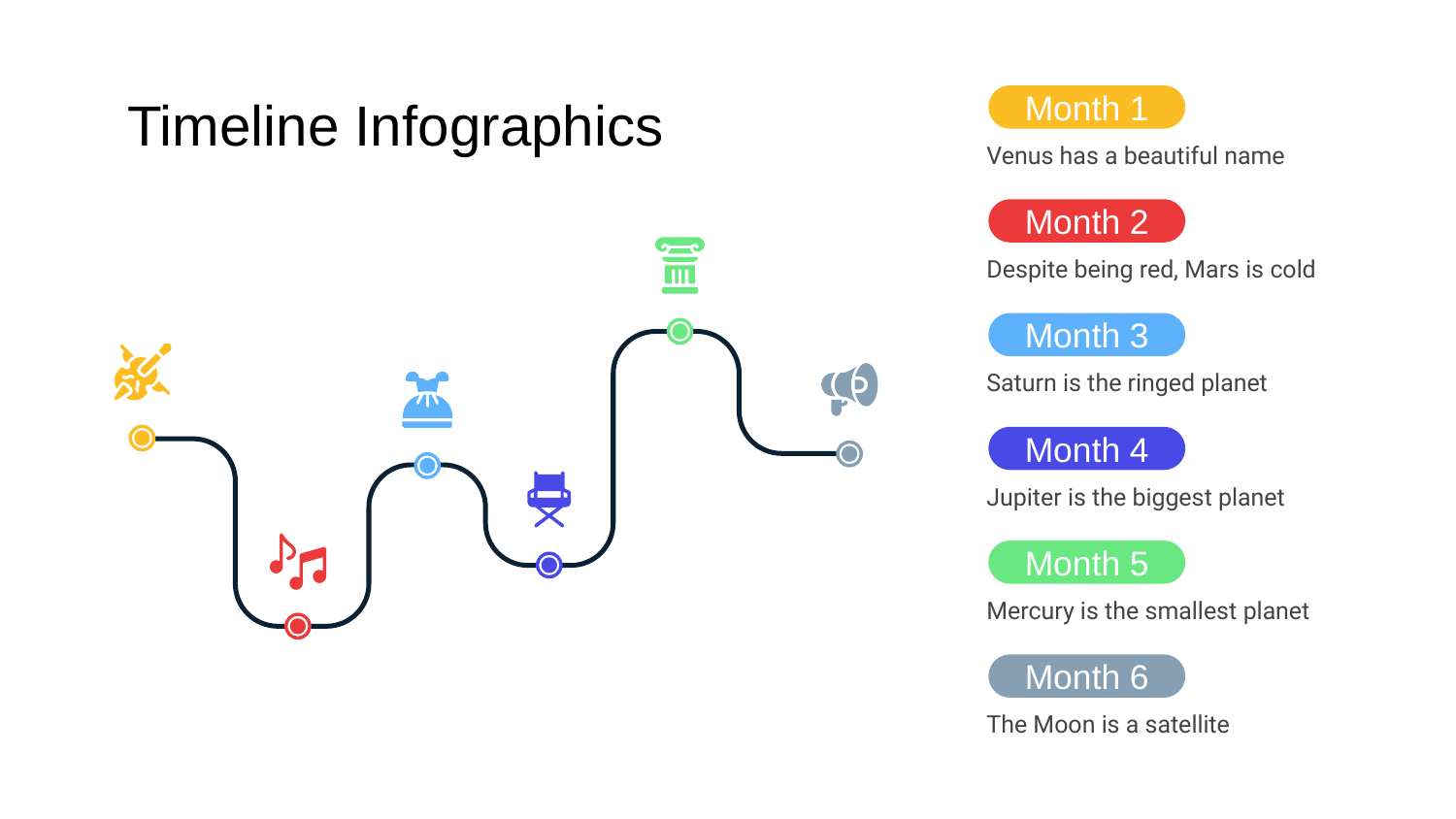

# Timeline Infographics
Month 1
Venus has a beautiful name
Month 2
Despite being red, Mars is cold

Month 3
Saturn is the ringed planet

Month 4
Jupiter is the biggest planet

Month 5
Mercury is the smallest planet

Month 6
The Moon is a satellite